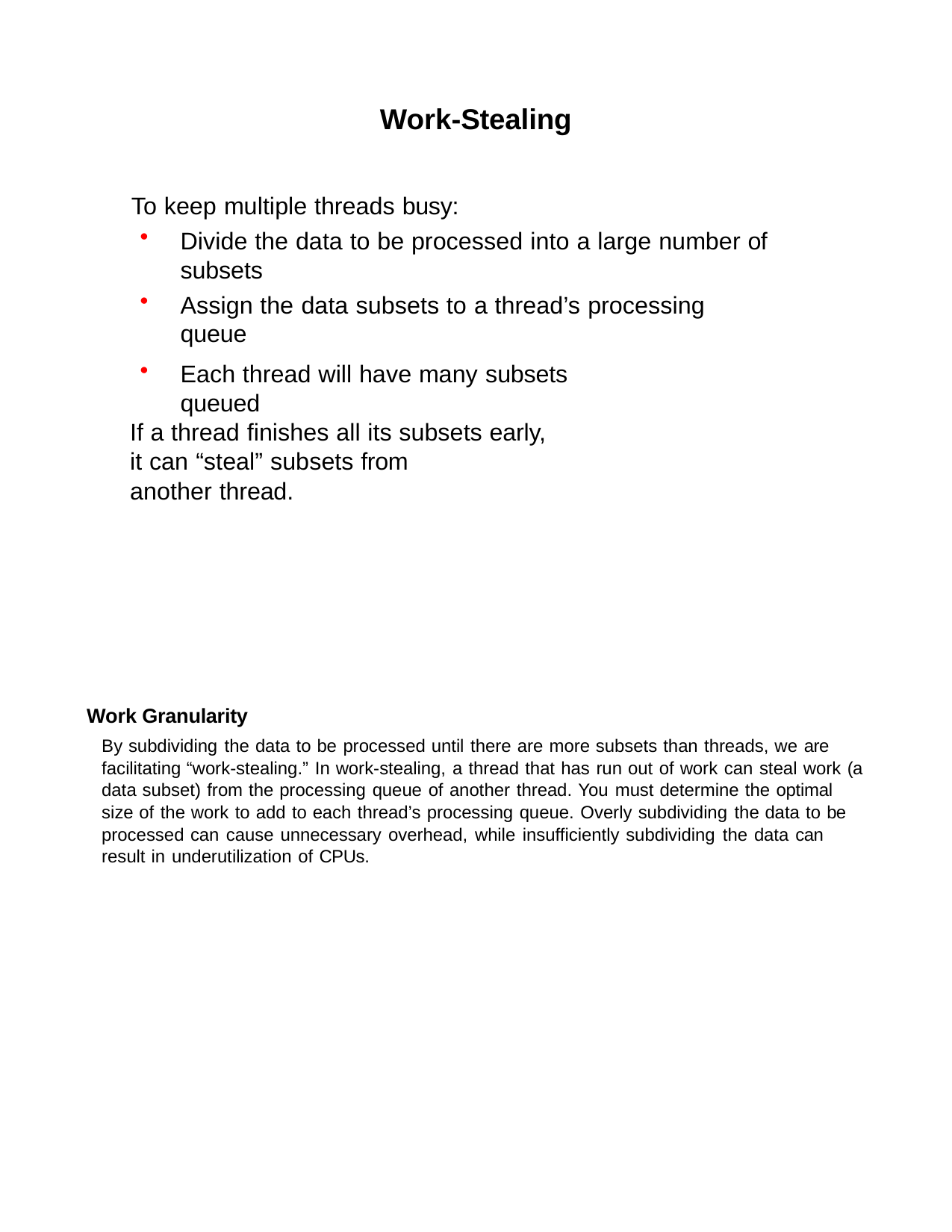

Work-Stealing

To keep multiple threads busy:
Divide the data to be processed into a large number of subsets
Assign the data subsets to a thread’s processing queue
Each thread will have many subsets queued
If a thread finishes all its subsets early, it can “steal” subsets from
another thread.

Work Granularity
By subdividing the data to be processed until there are more subsets than threads, we are facilitating “work-stealing.” In work-stealing, a thread that has run out of work can steal work (a data subset) from the processing queue of another thread. You must determine the optimal size of the work to add to each thread’s processing queue. Overly subdividing the data to be processed can cause unnecessary overhead, while insufficiently subdividing the data can result in underutilization of CPUs.